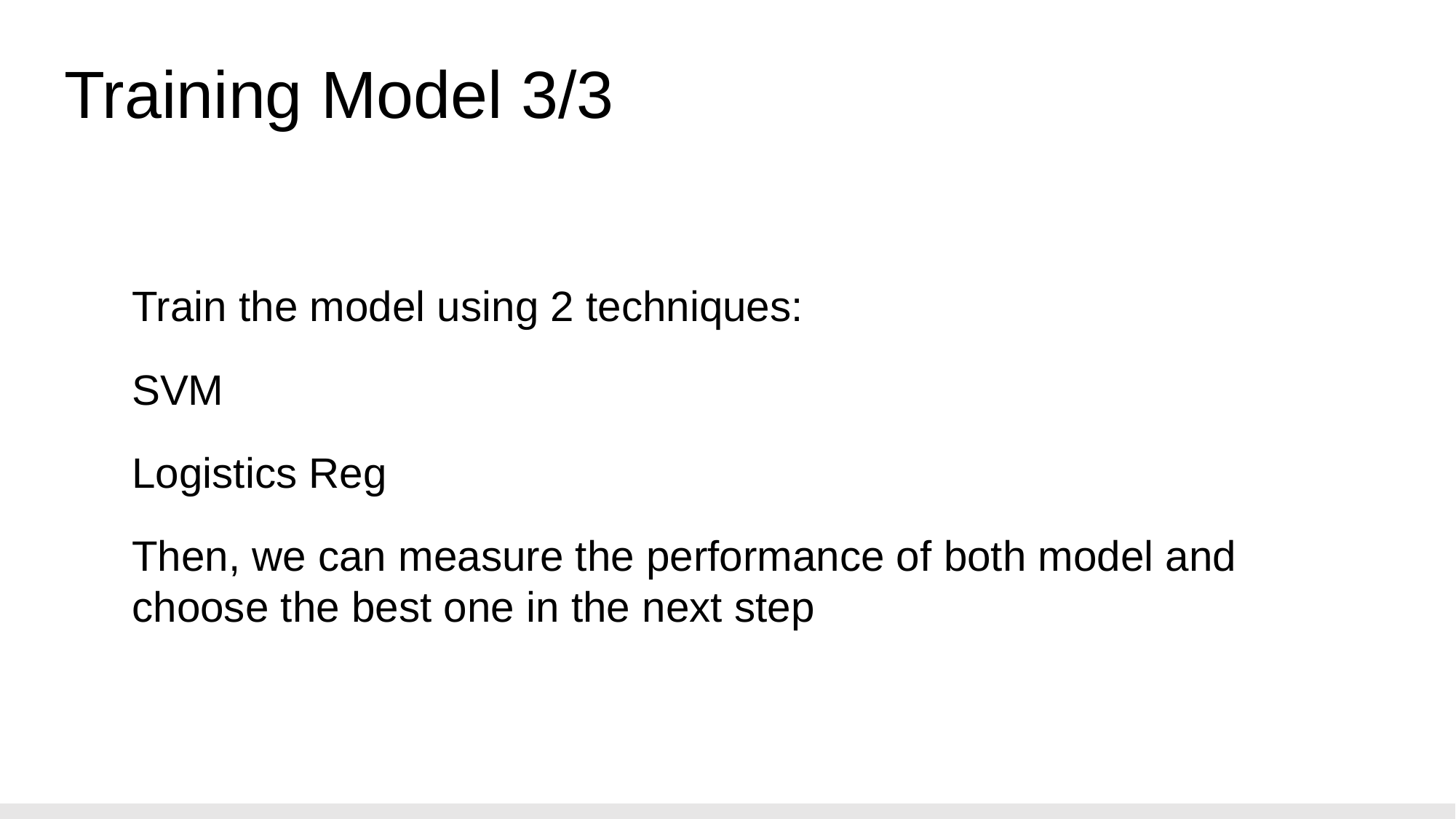

Training Model 3/3
Train the model using 2 techniques:
SVM
Logistics Reg
Then, we can measure the performance of both model and choose the best one in the next step